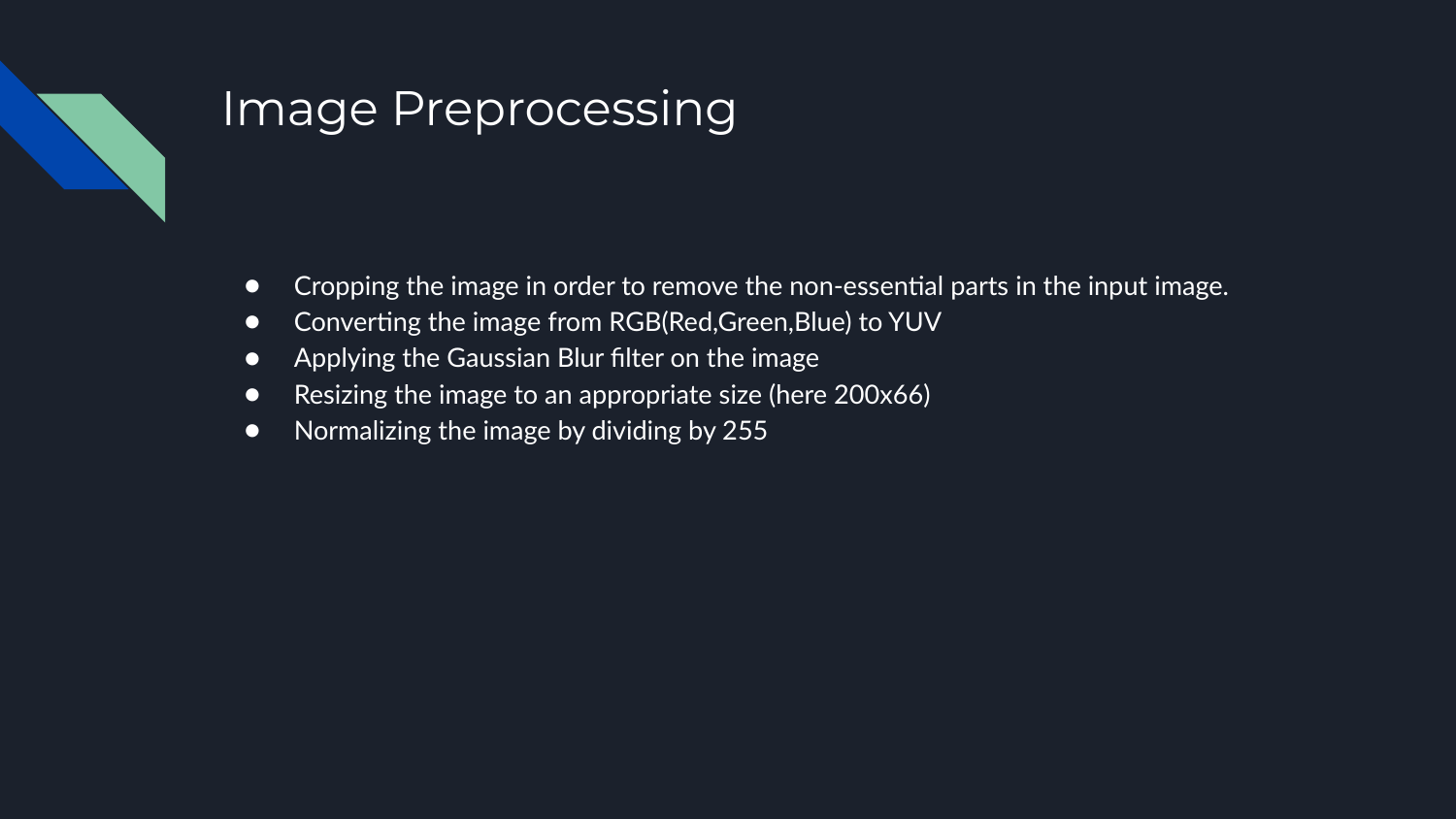

# Image Preprocessing
Cropping the image in order to remove the non-essential parts in the input image.
Converting the image from RGB(Red,Green,Blue) to YUV
Applying the Gaussian Blur filter on the image
Resizing the image to an appropriate size (here 200x66)
Normalizing the image by dividing by 255